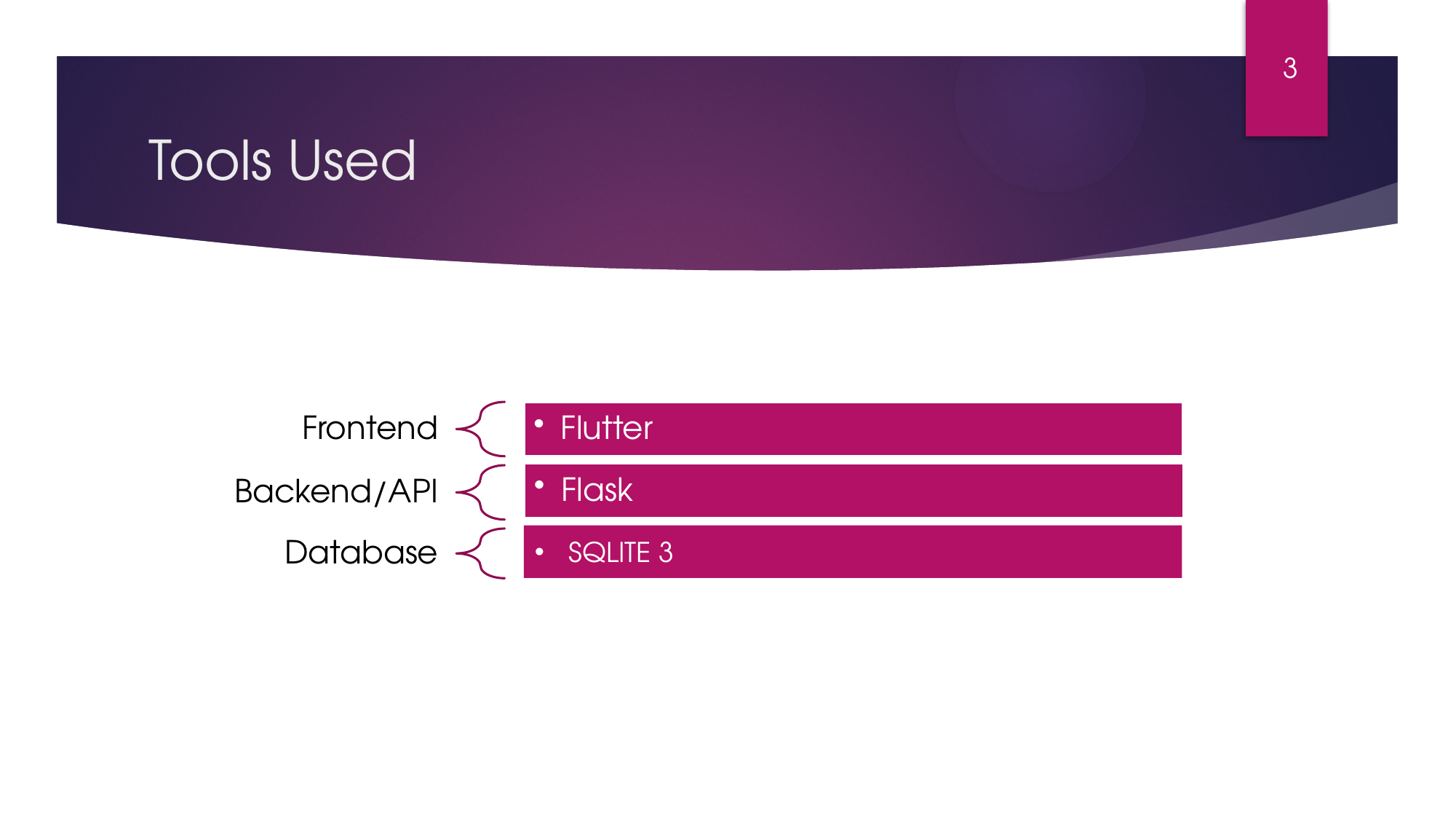

3
# Tools Used
Frontend
Flutter
Backend/API
Flask
Database
SQLITE 3